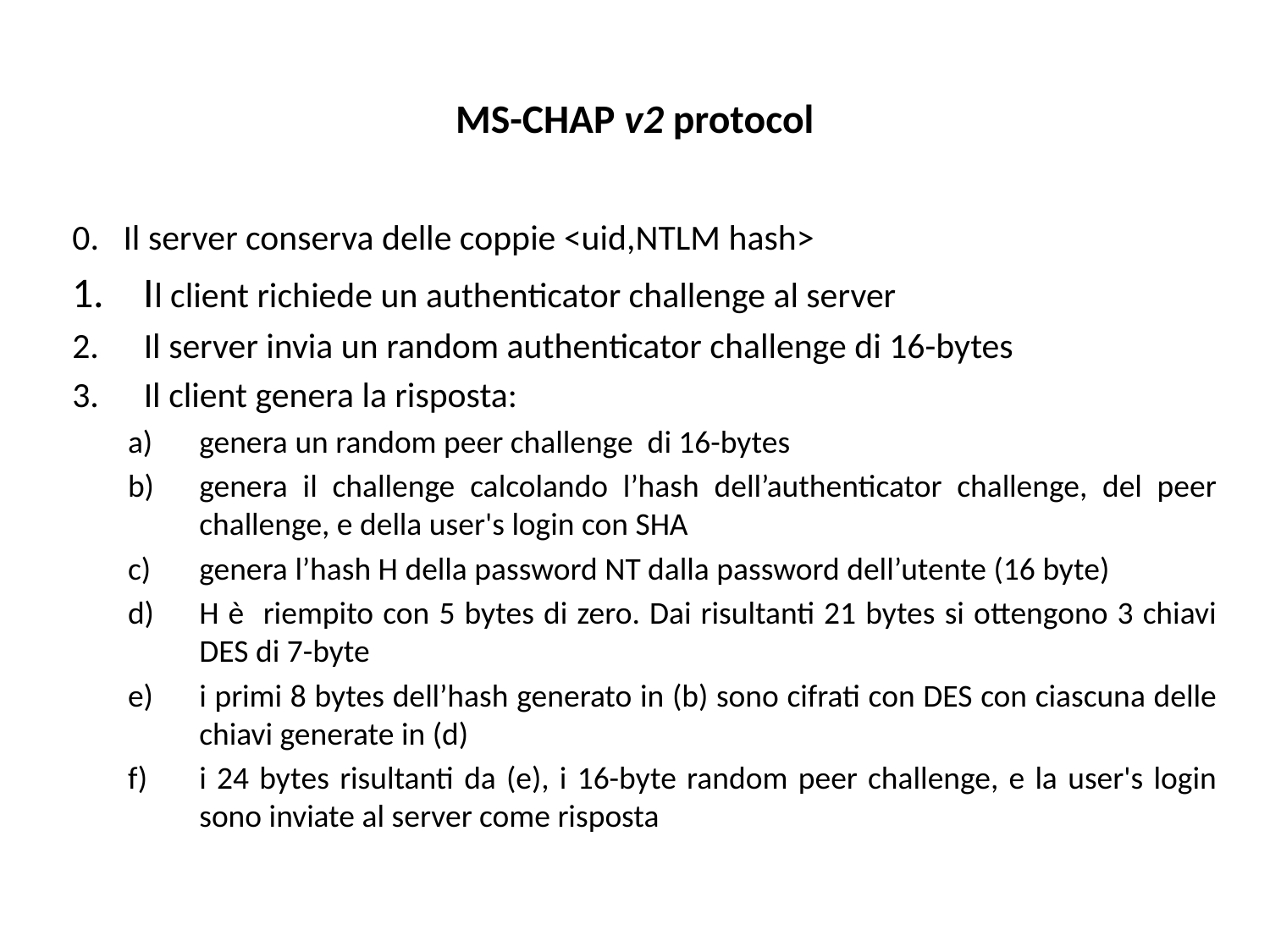

# MS-CHAP v2 protocol
0.   Il server conserva delle coppie <uid,NTLM hash>
Il client richiede un authenticator challenge al server
Il server invia un random authenticator challenge di 16-bytes
Il client genera la risposta:
genera un random peer challenge  di 16-bytes
genera il challenge calcolando l’hash dell’authenticator challenge, del peer challenge, e della user's login con SHA
genera l’hash H della password NT dalla password dell’utente (16 byte)
H è  riempito con 5 bytes di zero. Dai risultanti 21 bytes si ottengono 3 chiavi DES di 7-byte
i primi 8 bytes dell’hash generato in (b) sono cifrati con DES con ciascuna delle chiavi generate in (d)
i 24 bytes risultanti da (e), i 16-byte random peer challenge, e la user's login sono inviate al server come risposta